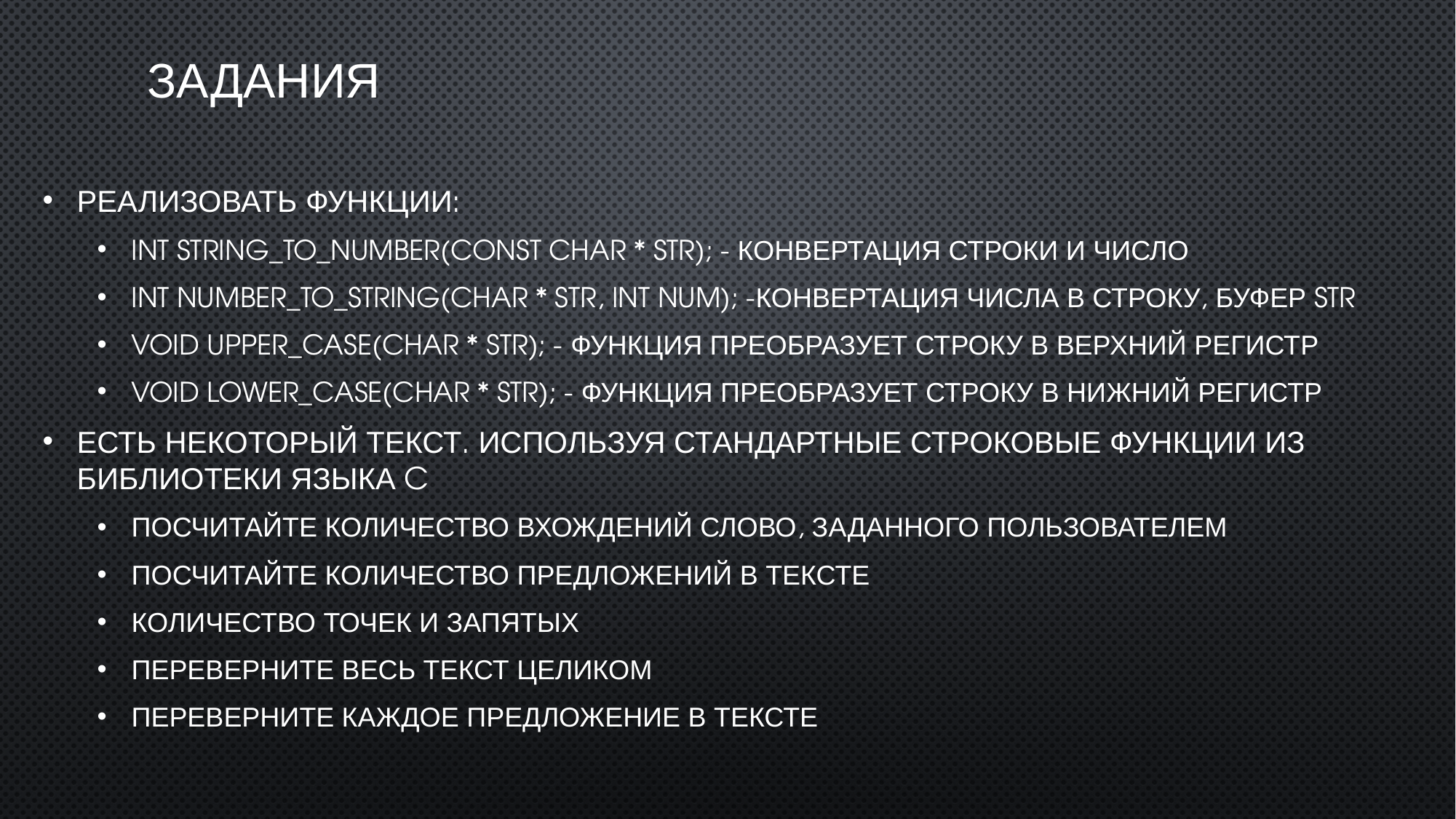

# Задания
Реализовать функции:
int string_to_number(const char * str); - конвертация строки и число
int number_to_string(char * str, int num); -конвертация числа в строку, буфер str
void upper_case(char * str); - функция преобразует строку в верхний регистр
void lower_case(char * str); - функция преобразует строку в нижний регистр
Есть некоторый текст. Используя стандартные строковые функции из библиотеки языка C
Посчитайте количество вхождений слово, заданного пользователем
Посчитайте количество предложений в тексте
Количество точек и запятых
Переверните весь текст целиком
Переверните каждое предложение в тексте